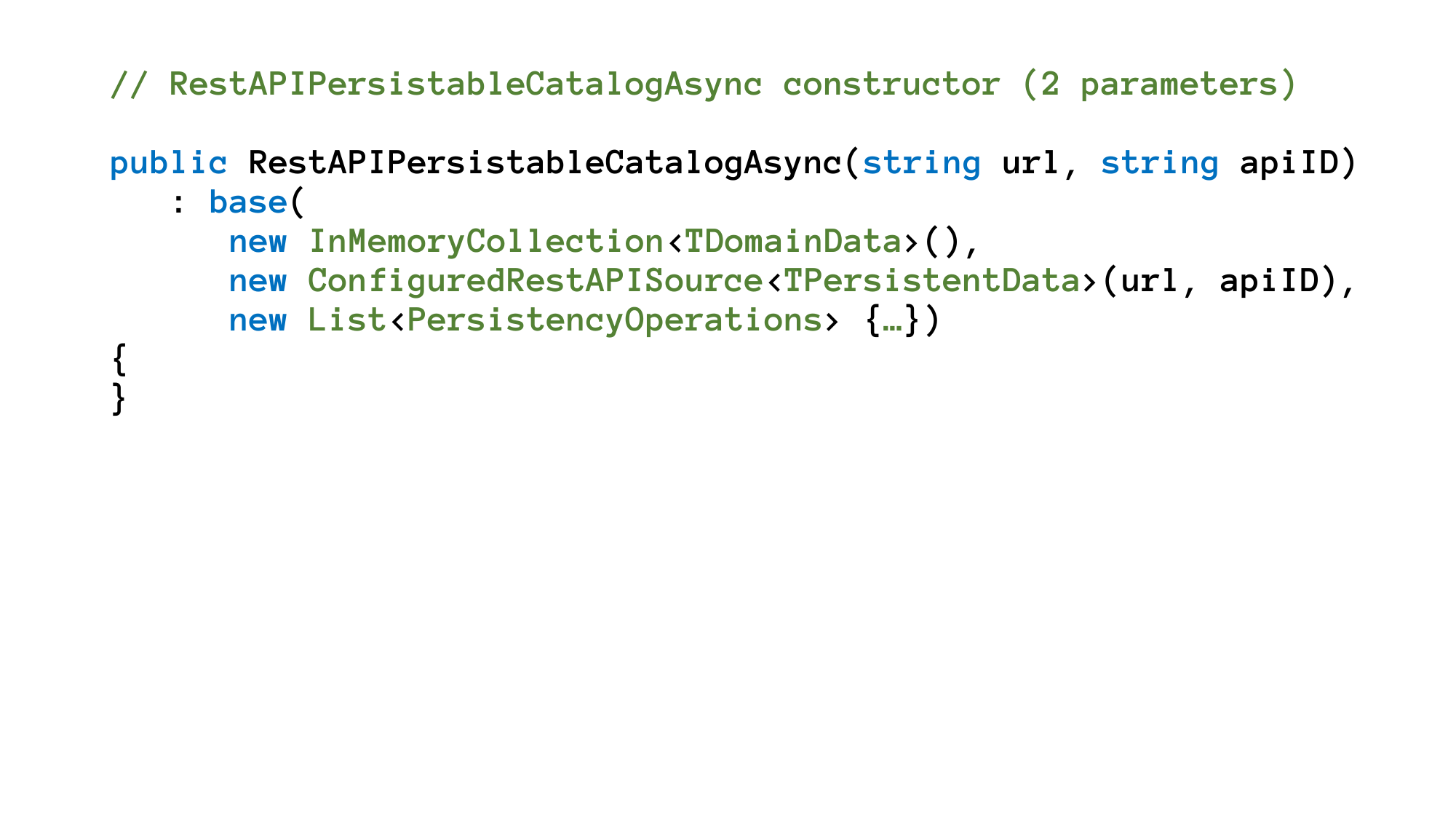

// RestAPIPersistableCatalogAsync constructor (2 parameters)

public RestAPIPersistableCatalogAsync(string url, string apiID)
   : base(
      new InMemoryCollection<TDomainData>(),
      new ConfiguredRestAPISource<TPersistentData>(url, apiID),
      new List<PersistencyOperations> {…})
{
}